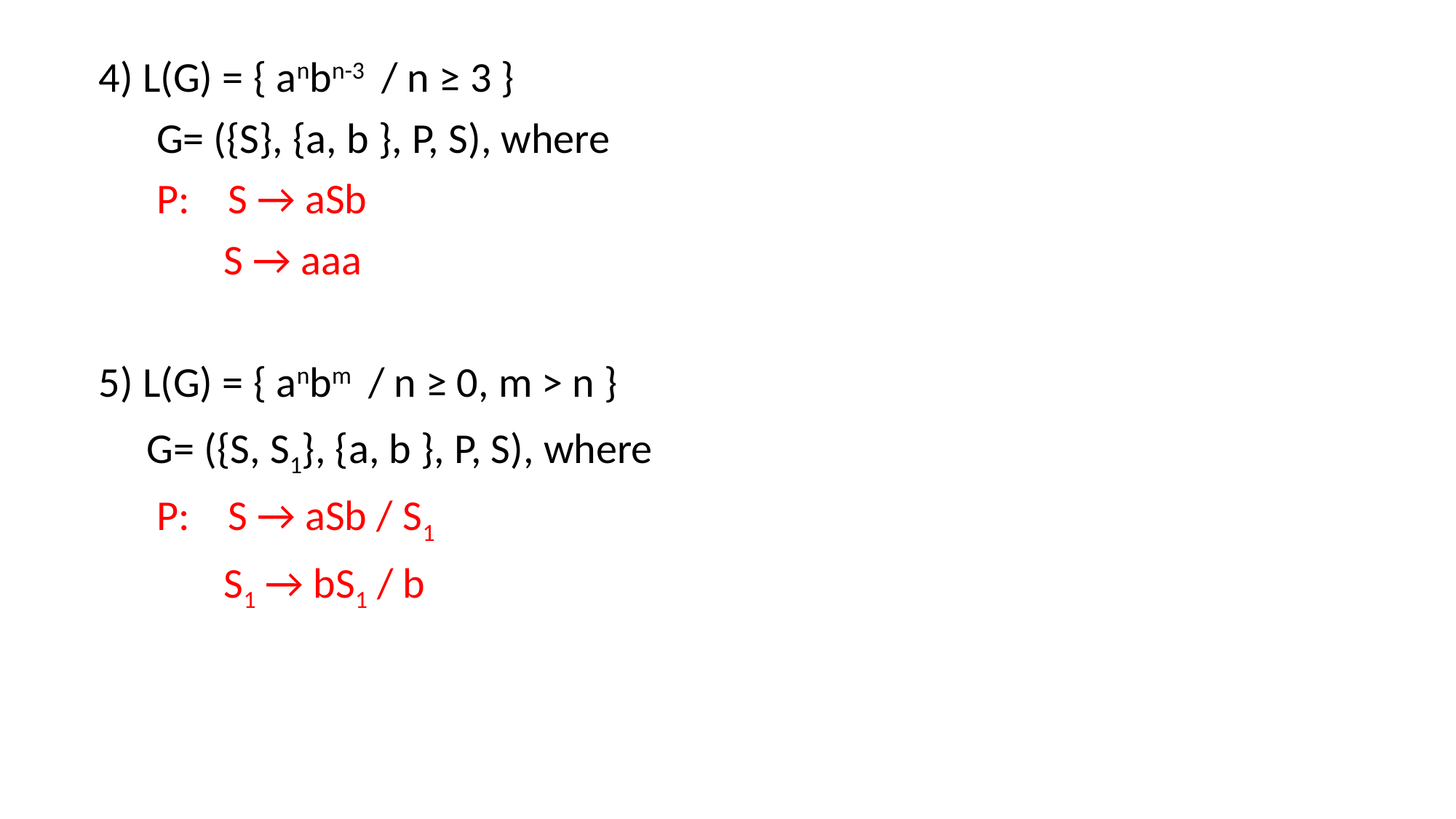

4) L(G) = { anbn-3   / n ≥ 3 }
      G= ({S}, {a, b }, P, S), where
      P:    S → aSb
             S → aaa

5) L(G) = { anbm   / n ≥ 0, m ˃ n }
     G= ({S, S1}, {a, b }, P, S), where
      P:    S → aSb / S1
             S1 → bS1 / b